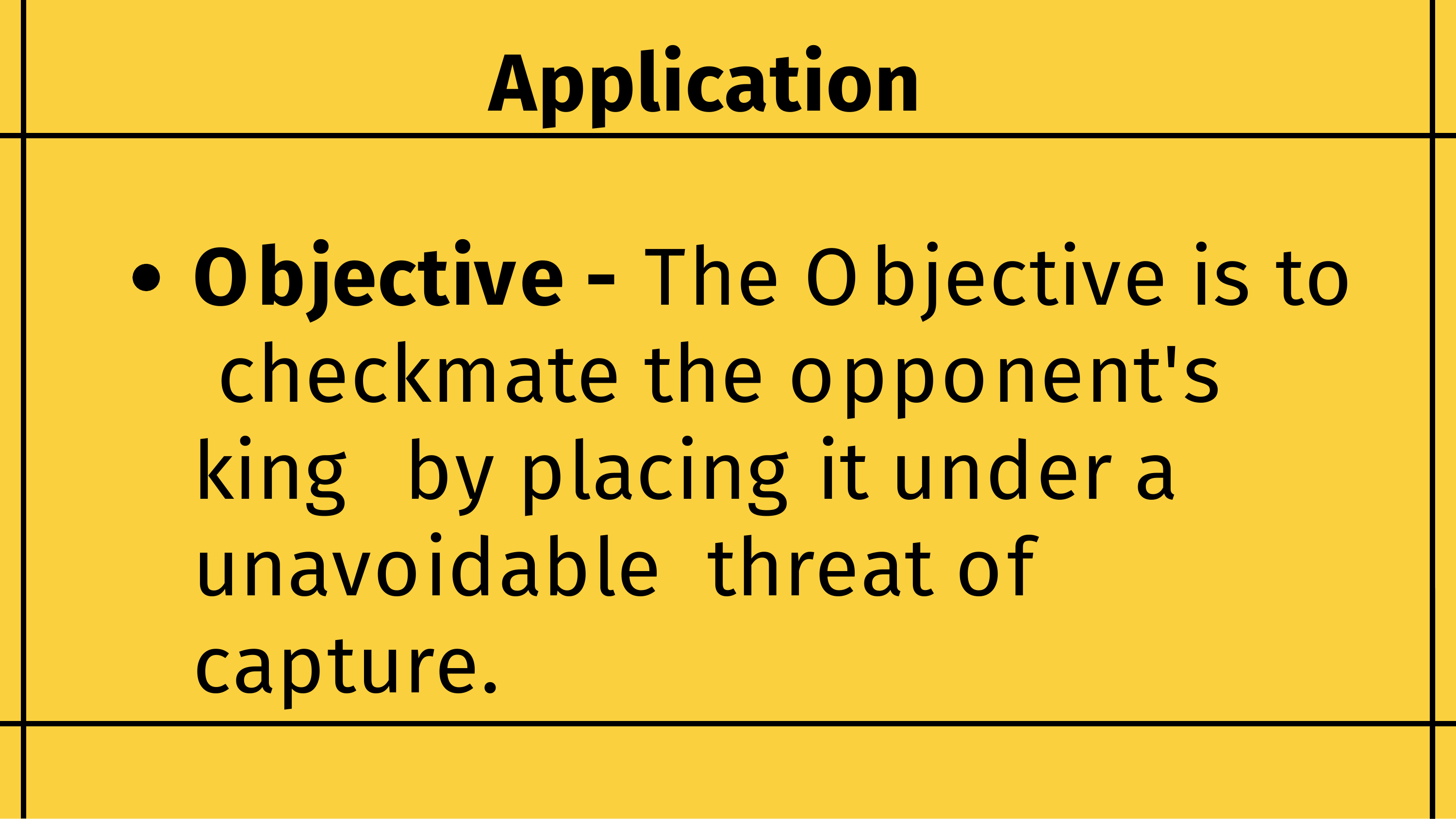

# Application
Objective - The Objective is to  checkmate the opponent's king  by placing it under a unavoidable  threat of capture.